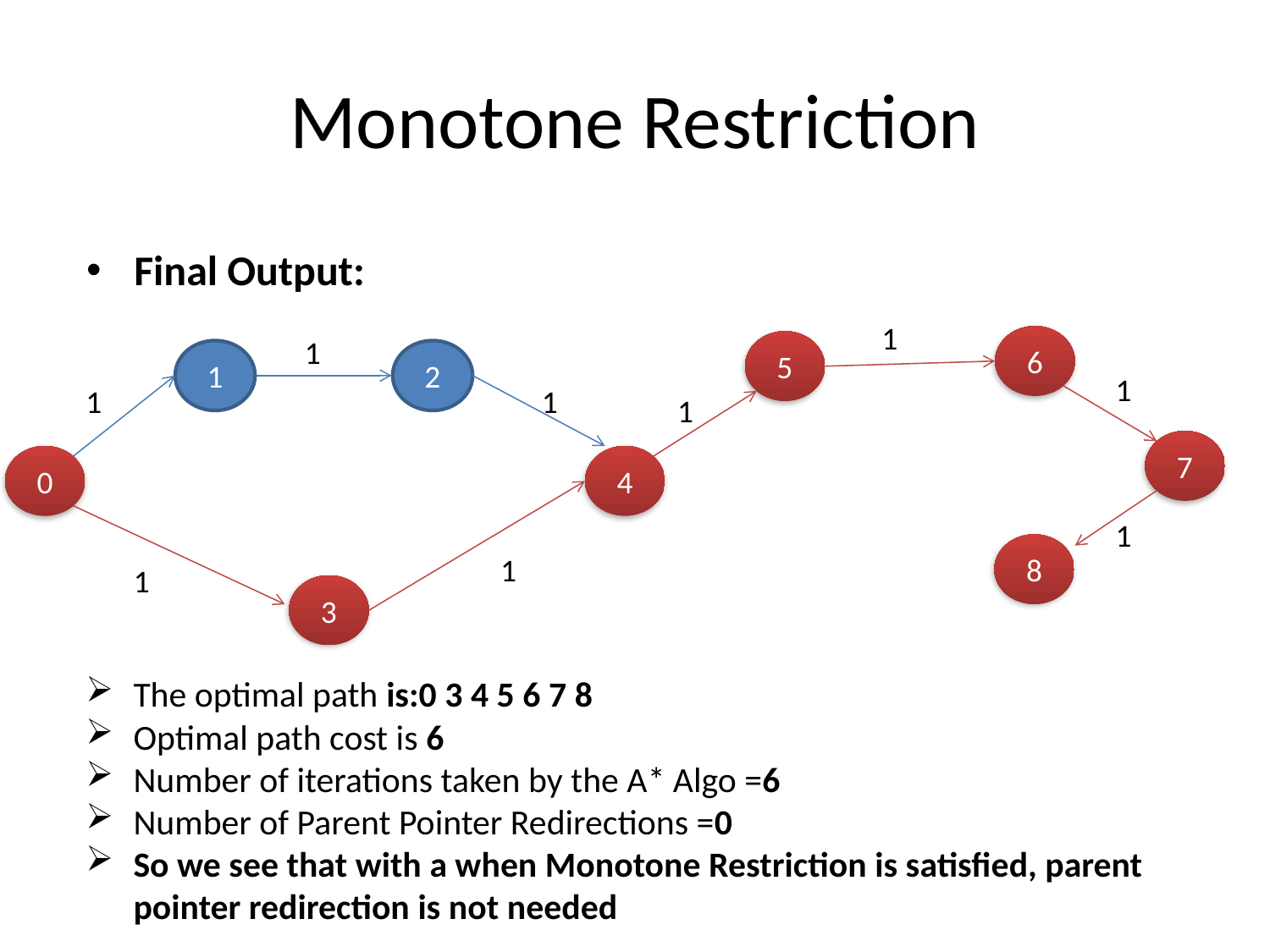

# Monotone Restriction
Final Output:
1
 1
6
5
1
2
1
1
  1
1
7
0
4
1
8
1
1
3
The optimal path is:0 3 4 5 6 7 8
Optimal path cost is 6
Number of iterations taken by the A* Algo =6
Number of Parent Pointer Redirections =0
So we see that with a when Monotone Restriction is satisfied, parent pointer redirection is not needed